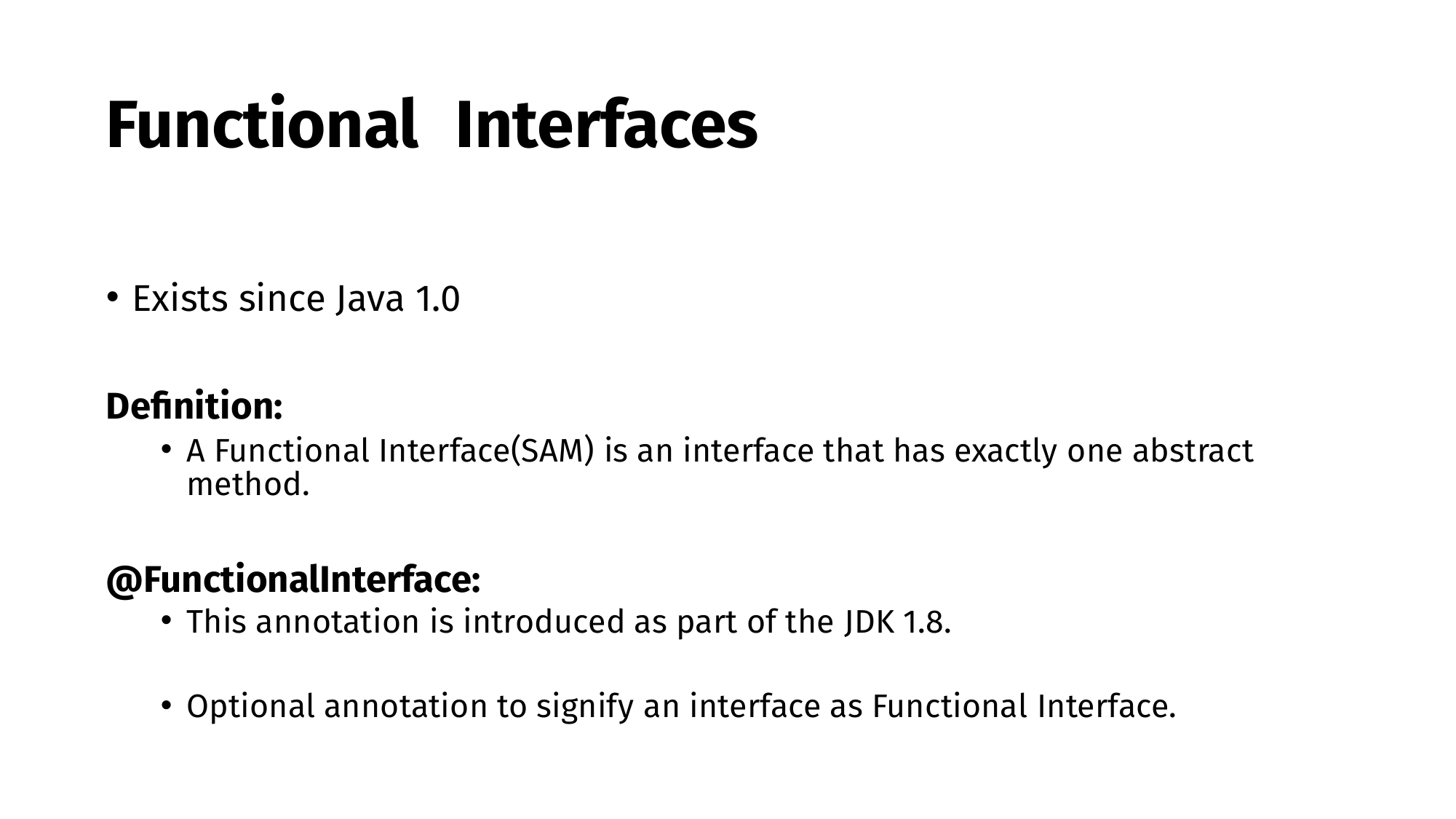

# Functional	Interfaces
Exists since Java 1.0

Definition:
A Functional Interface(SAM) is an interface that has exactly one abstract  method.

@FunctionalInterface:
This annotation is introduced as part of the JDK 1.8.

Optional annotation to signify an interface as Functional Interface.